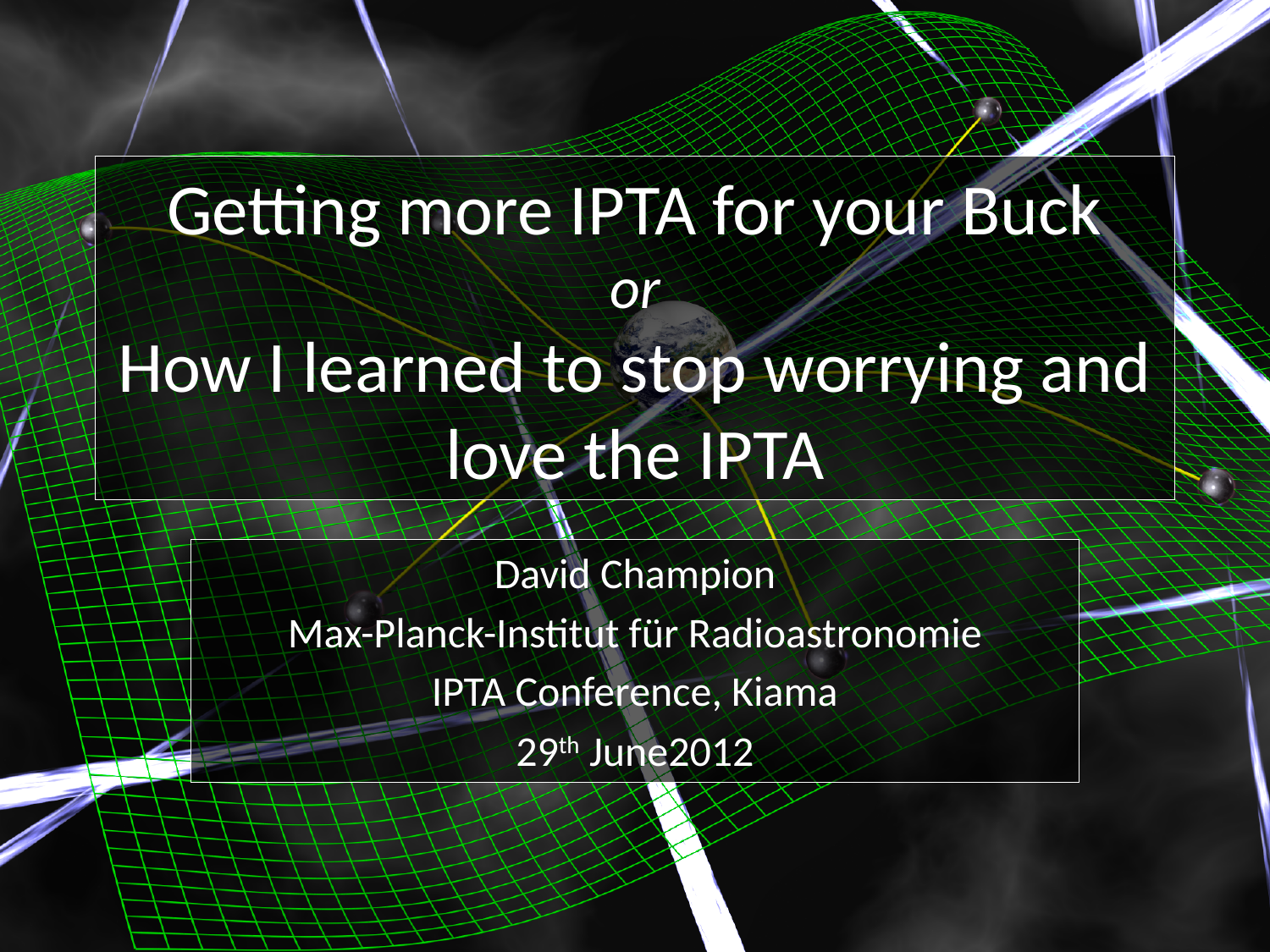

# Getting more IPTA for your Buck or How I learned to stop worrying and love the IPTA
David Champion
Max-Planck-Institut für Radioastronomie
IPTA Conference, Kiama
29th June2012